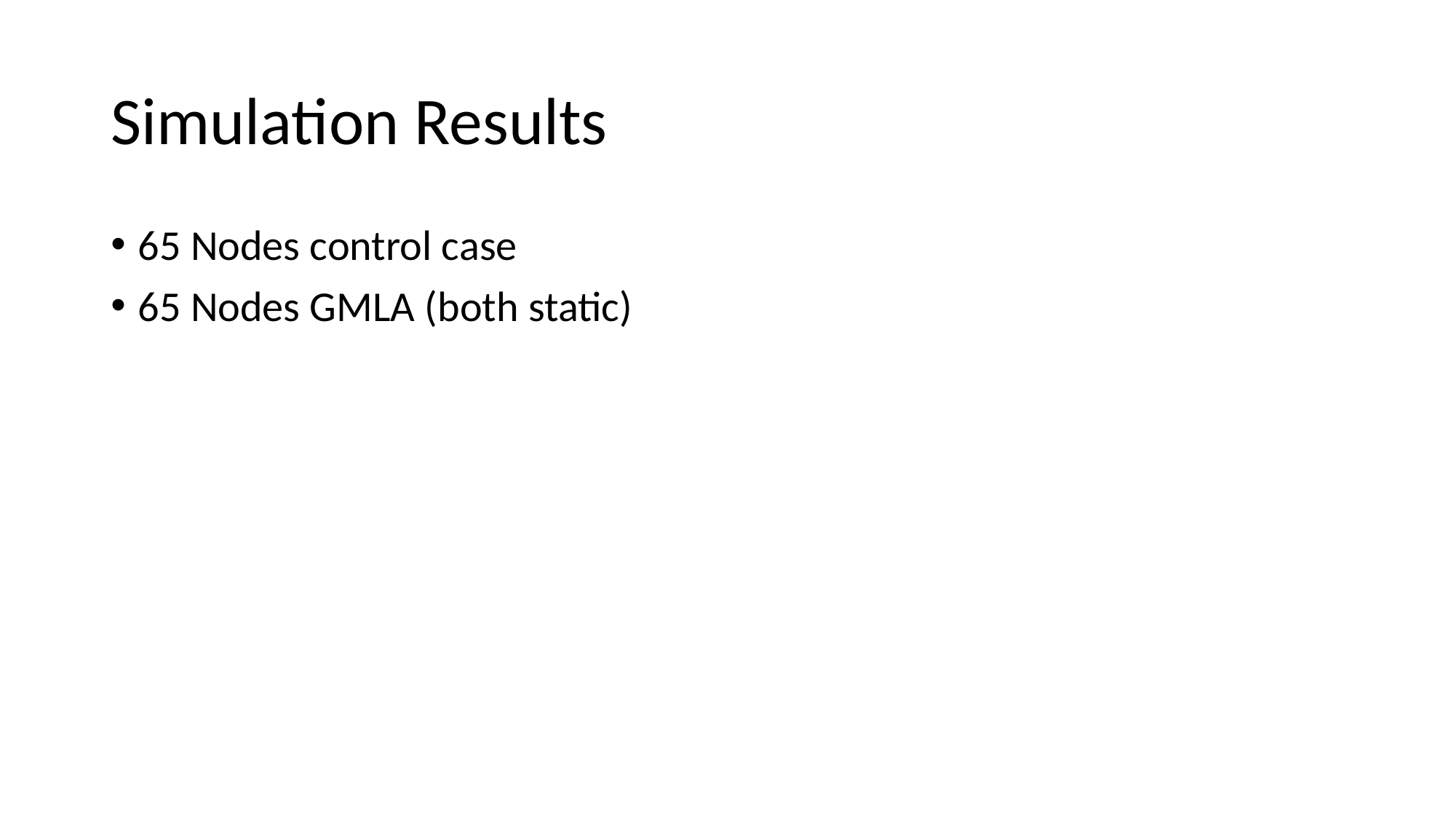

# Simulation Results
65 Nodes control case
65 Nodes GMLA (both static)